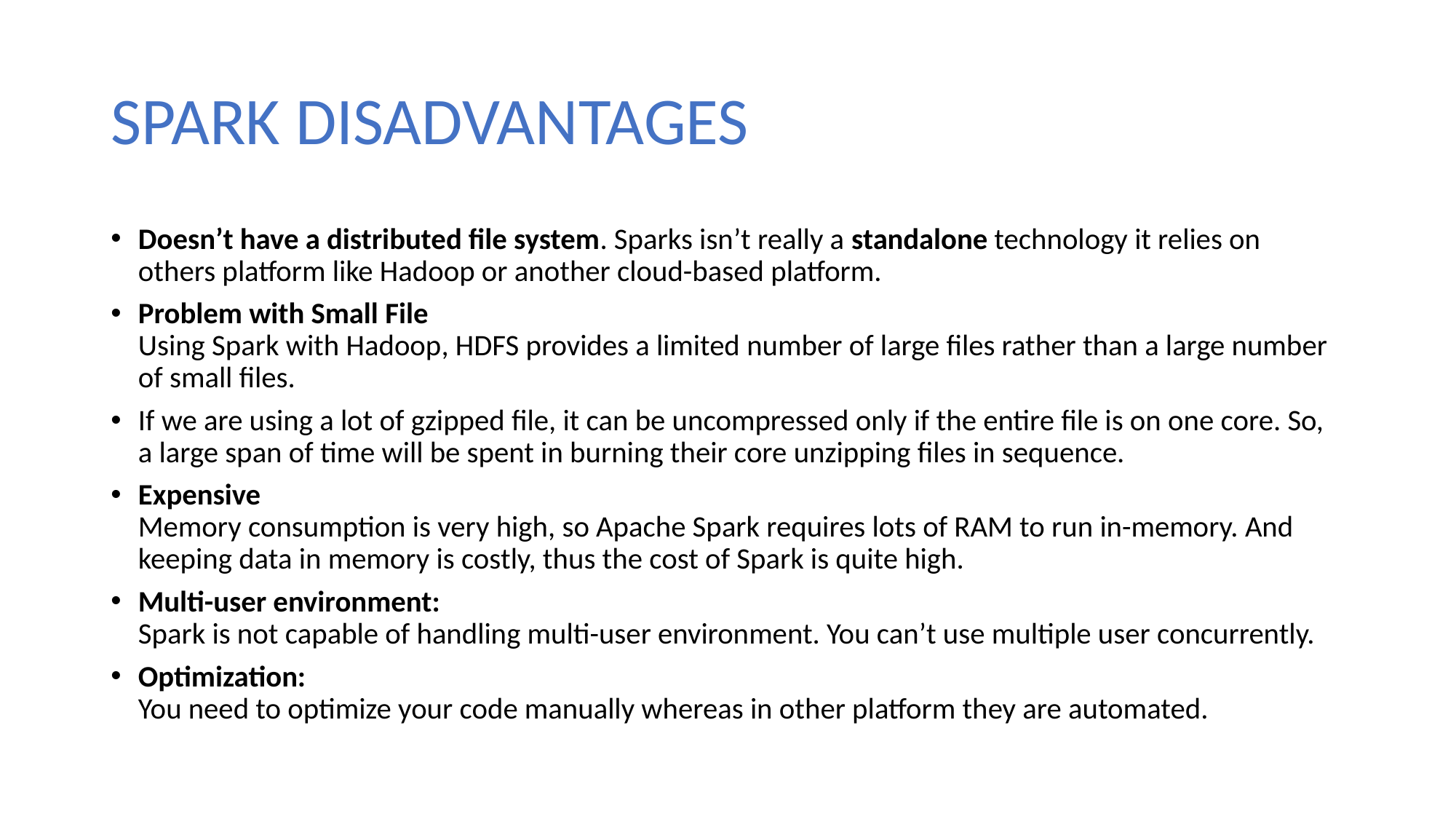

# SPARK DISADVANTAGES
Doesn’t have a distributed file system. Sparks isn’t really a standalone technology it relies on others platform like Hadoop or another cloud-based platform.
Problem with Small File
Using Spark with Hadoop, HDFS provides a limited number of large files rather than a large number of small files.
If we are using a lot of gzipped file, it can be uncompressed only if the entire file is on one core. So, a large span of time will be spent in burning their core unzipping files in sequence.
Expensive
Memory consumption is very high, so Apache Spark requires lots of RAM to run in-memory. And keeping data in memory is costly, thus the cost of Spark is quite high.
Multi-user environment:
Spark is not capable of handling multi-user environment. You can’t use multiple user concurrently.
Optimization:
You need to optimize your code manually whereas in other platform they are automated.